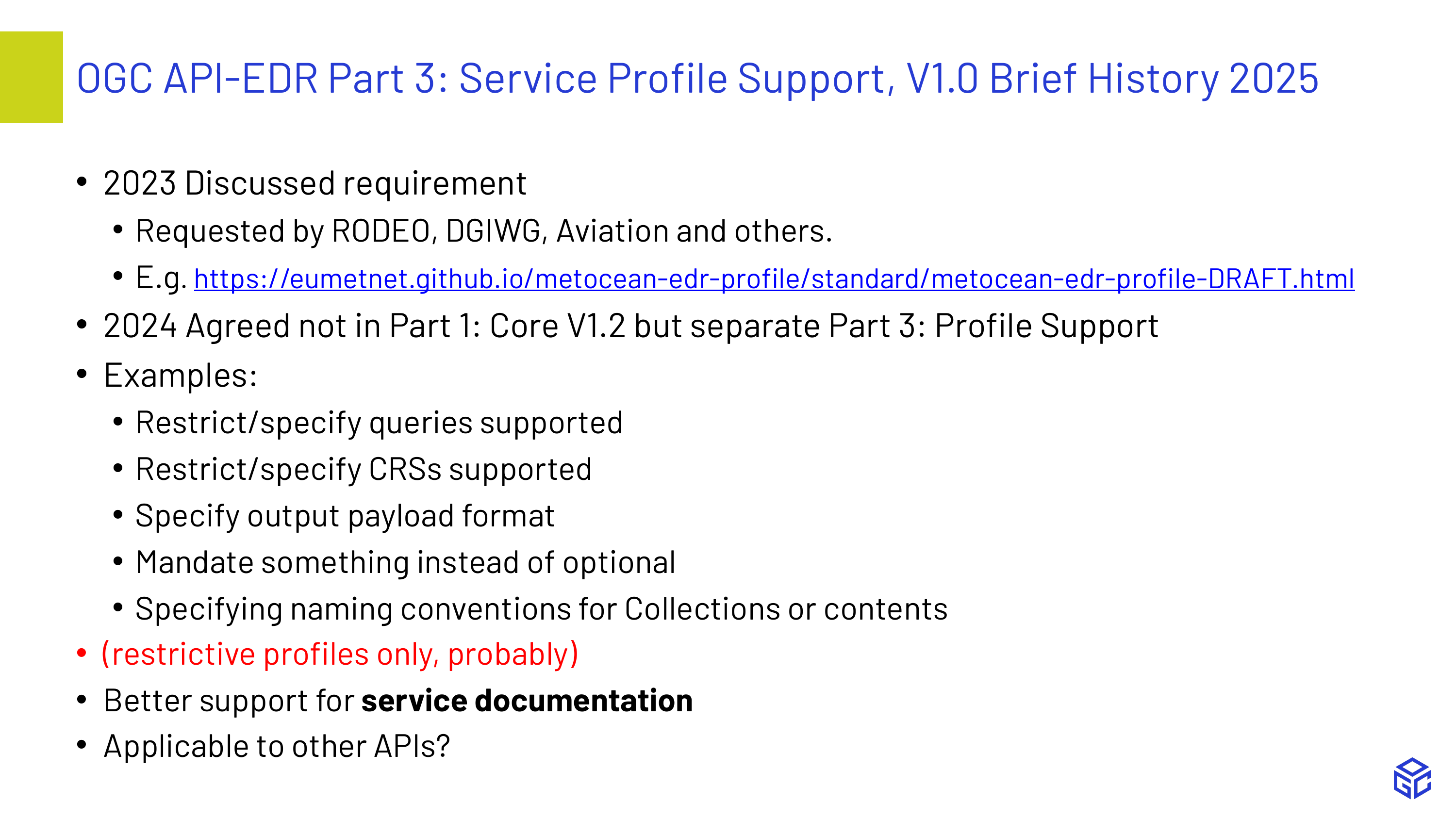

# OGC API-EDR Part 3: Service Profile Support, V1.0 Brief History 2025
2023 Discussed requirement
Requested by RODEO, DGIWG, Aviation and others.
E.g. https://eumetnet.github.io/metocean-edr-profile/standard/metocean-edr-profile-DRAFT.html
2024 Agreed not in Part 1: Core V1.2 but separate Part 3: Profile Support
Examples:
Restrict/specify queries supported
Restrict/specify CRSs supported
Specify output payload format
Mandate something instead of optional
Specifying naming conventions for Collections or contents
(restrictive profiles only, probably)
Better support for service documentation
Applicable to other APIs?